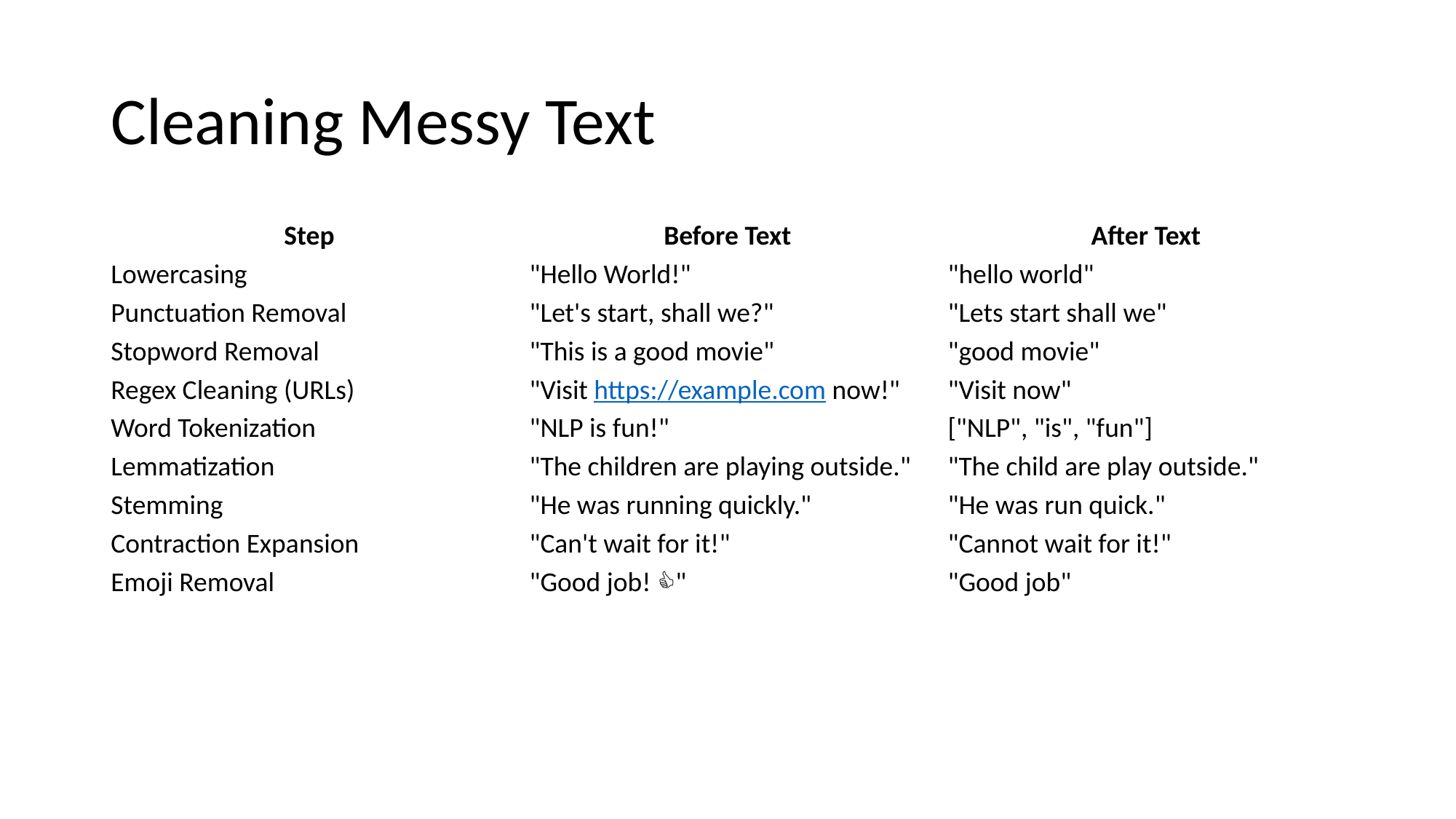

# Cleaning Messy Text
| Step | Before Text | After Text |
| --- | --- | --- |
| Lowercasing | "Hello World!" | "hello world" |
| Punctuation Removal | "Let's start, shall we?" | "Lets start shall we" |
| Stopword Removal | "This is a good movie" | "good movie" |
| Regex Cleaning (URLs) | "Visit https://example.com now!" | "Visit now" |
| Word Tokenization | "NLP is fun!" | ["NLP", "is", "fun"] |
| Lemmatization | "The children are playing outside." | "The child are play outside." |
| Stemming | "He was running quickly." | "He was run quick." |
| Contraction Expansion | "Can't wait for it!" | "Cannot wait for it!" |
| Emoji Removal | "Good job! 👍" | "Good job" |